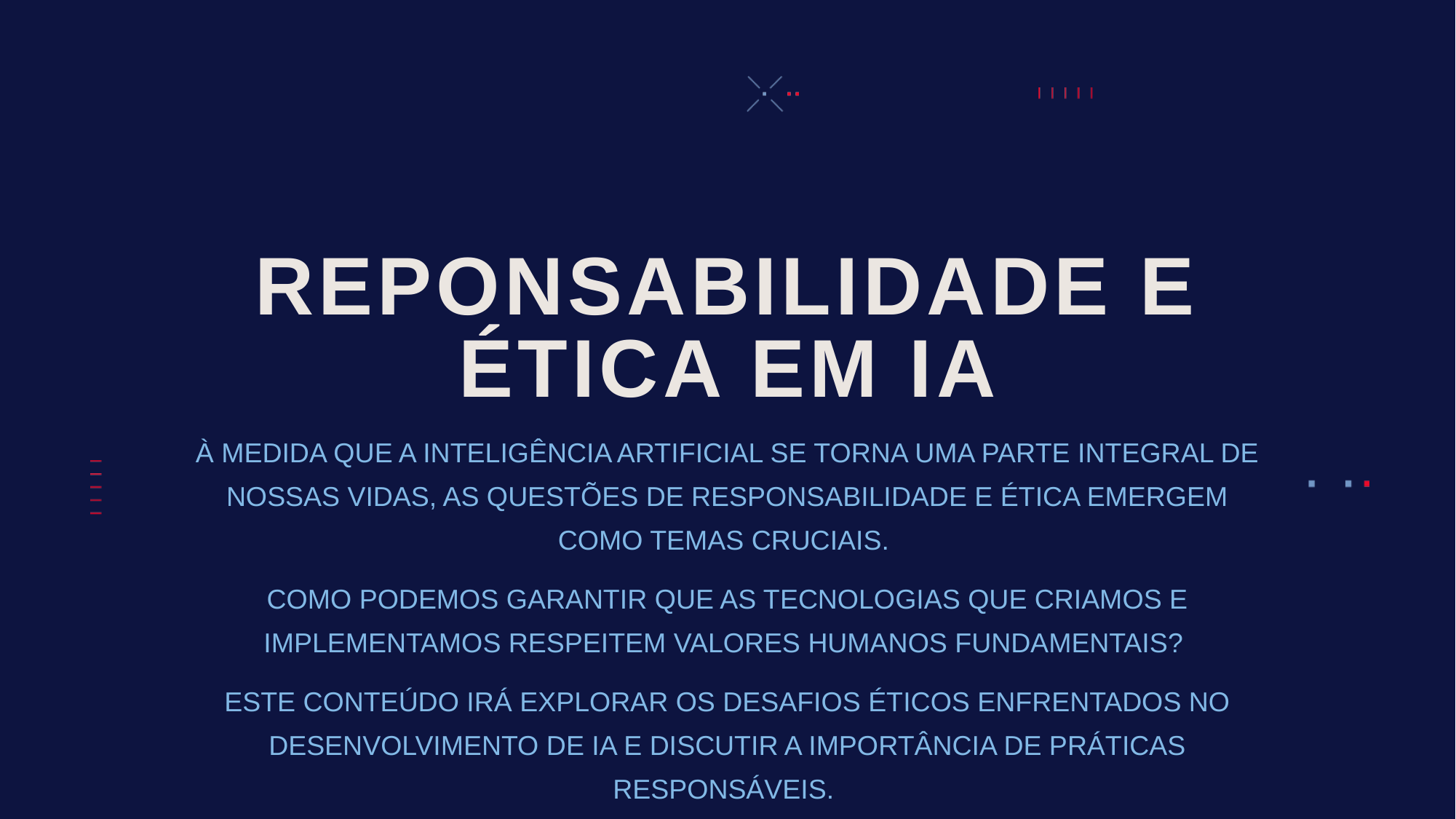

# REPONSABILIDADE E ÉTICA EM IA
À MEDIDA QUE A INTELIGÊNCIA ARTIFICIAL SE TORNA UMA PARTE INTEGRAL DE NOSSAS VIDAS, AS QUESTÕES DE RESPONSABILIDADE E ÉTICA EMERGEM COMO TEMAS CRUCIAIS.
COMO PODEMOS GARANTIR QUE AS TECNOLOGIAS QUE CRIAMOS E IMPLEMENTAMOS RESPEITEM VALORES HUMANOS FUNDAMENTAIS?
ESTE CONTEÚDO IRÁ EXPLORAR OS DESAFIOS ÉTICOS ENFRENTADOS NO DESENVOLVIMENTO DE IA E DISCUTIR A IMPORTÂNCIA DE PRÁTICAS RESPONSÁVEIS.
VENHA ENTENDER COMO PODEMOS MOLDAR UM FUTURO EM QUE A TECNOLOGIA NÃO APENAS INOVA, MAS TAMBÉM PROMOVE JUSTIÇA, TRANSPARÊNCIA E INCLUSÃO.